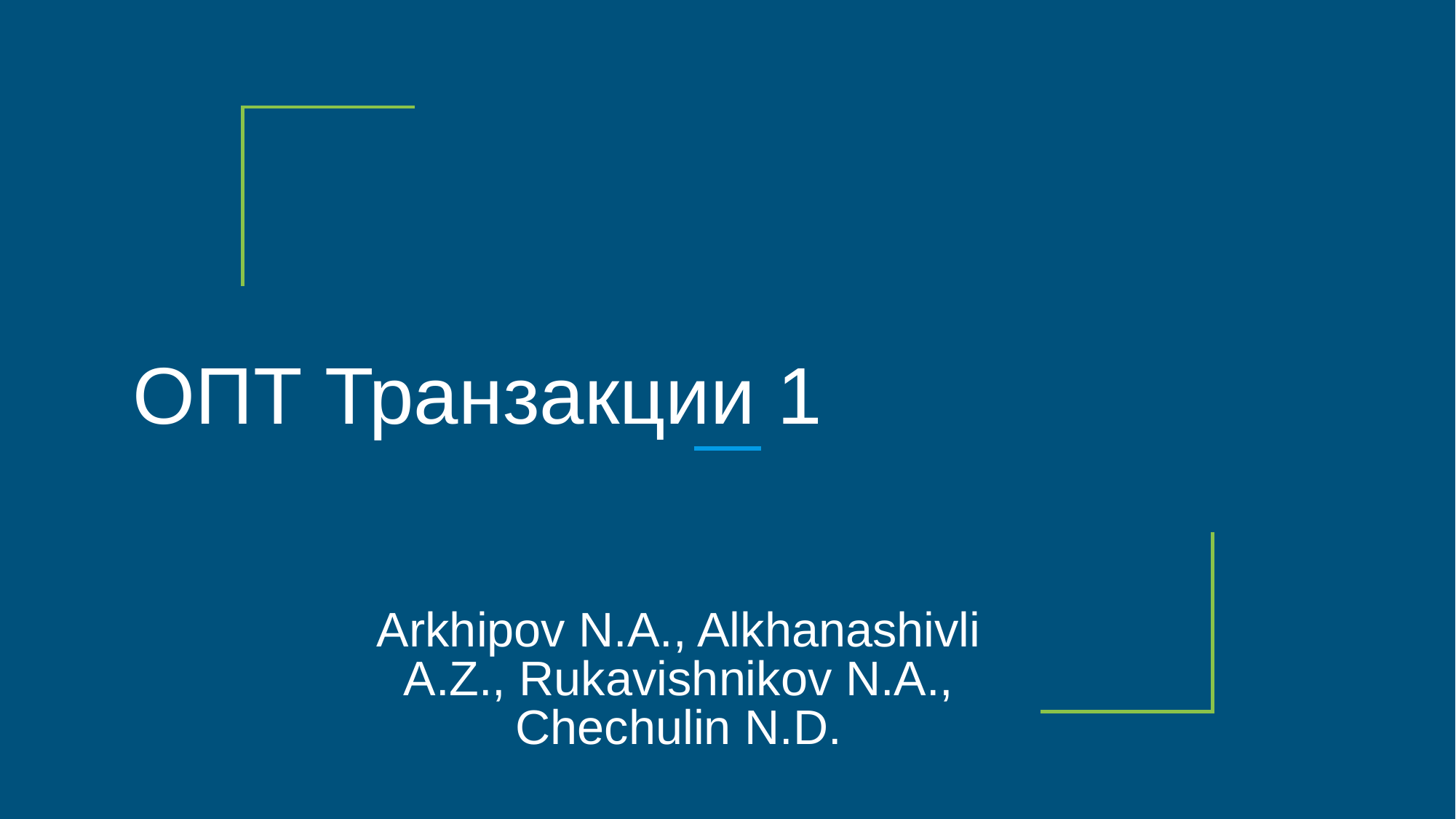

# ОПТ Транзакции 1
Arkhipov N.A., Alkhanashivli A.Z., Rukavishnikov N.A., Chechulin N.D.